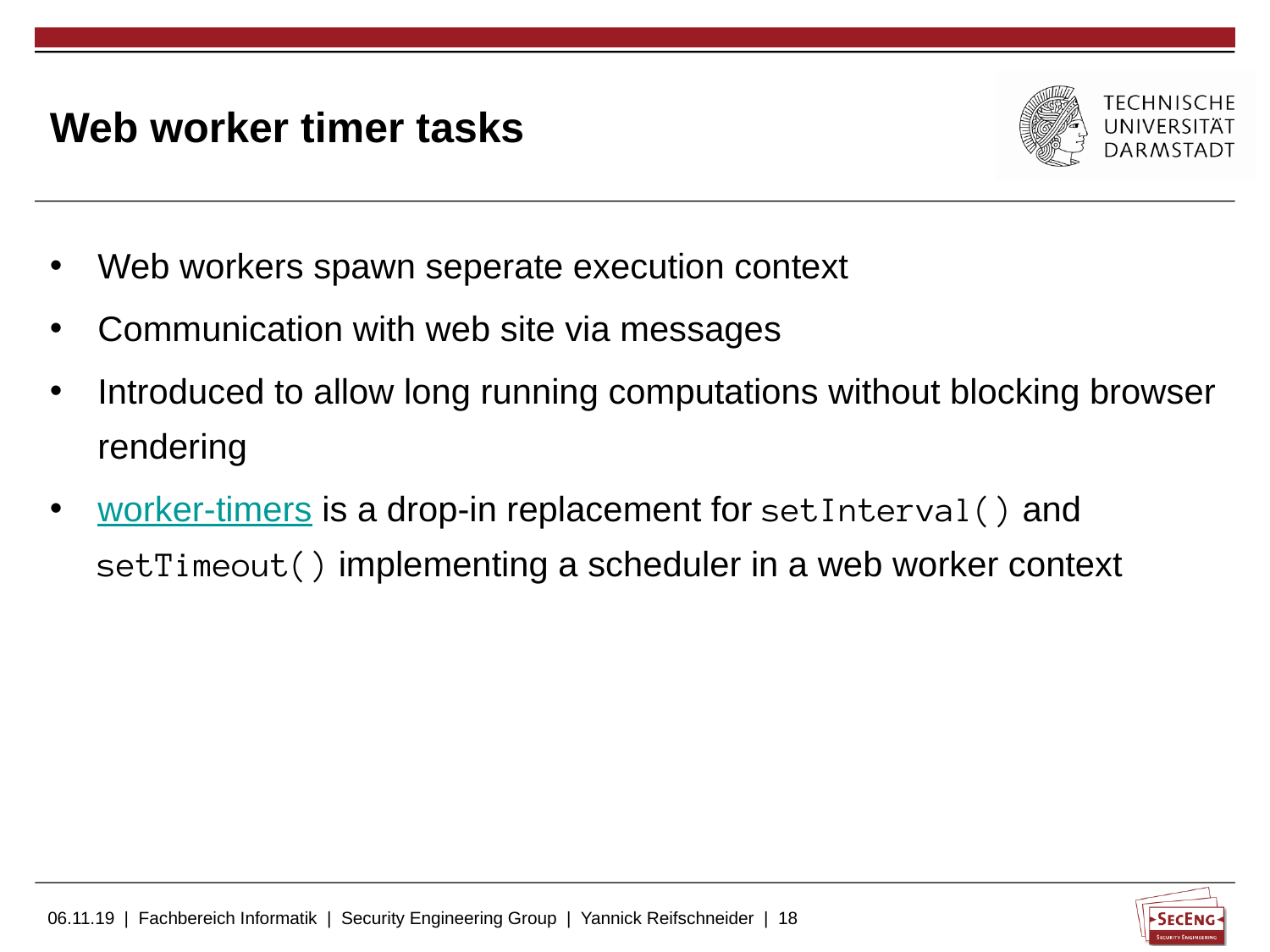

# Web worker timer tasks
Web workers spawn seperate execution context
Communication with web site via messages
Introduced to allow long running computations without blocking browser rendering
worker-timers is a drop-in replacement for setInterval() and setTimeout() implementing a scheduler in a web worker context